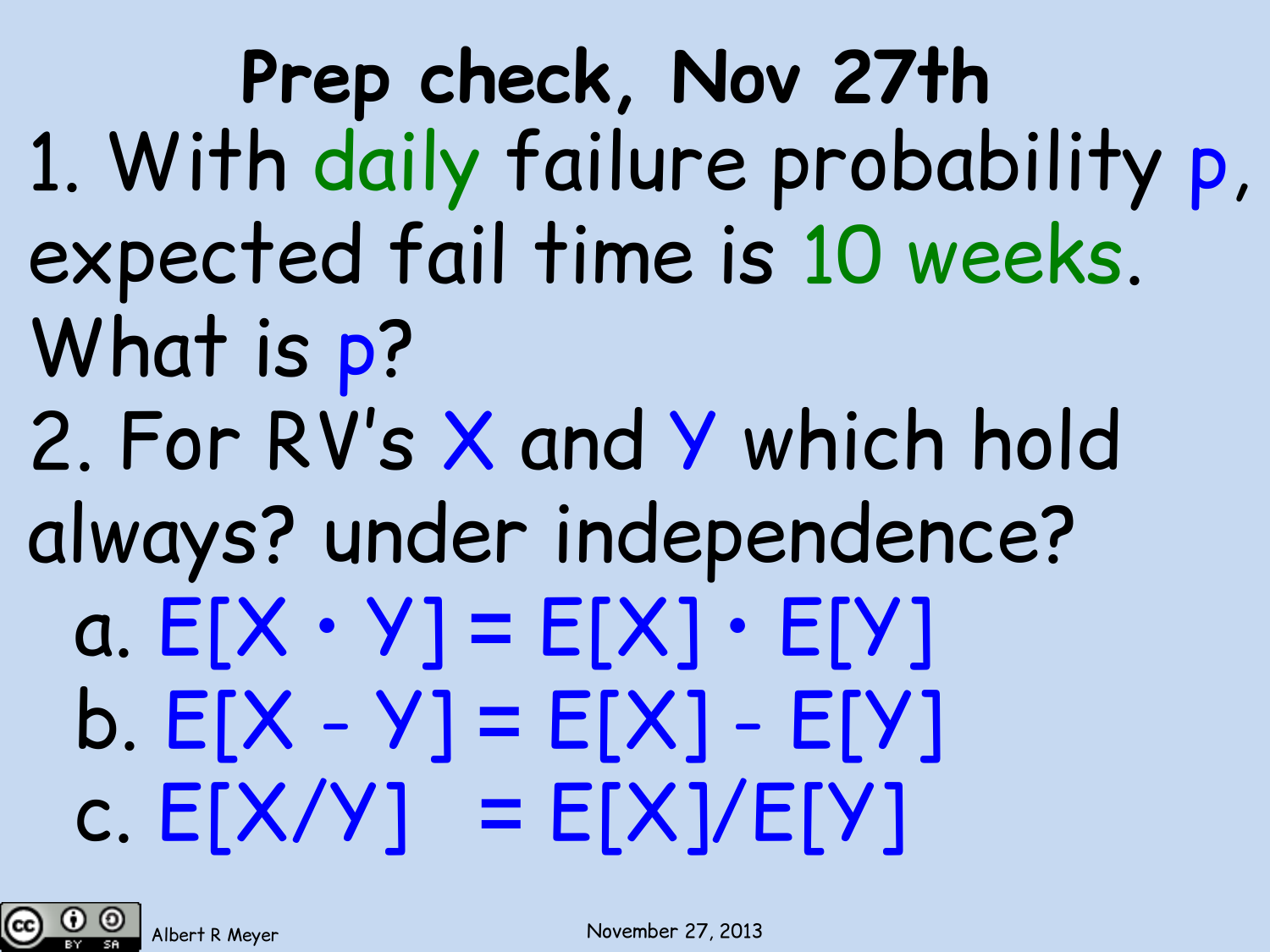

Prep check, Nov 27th
1. With daily failure probability p,
expected fail time is 10 weeks.
What is p?
2. For RV’s X and Y which hold
always? under independence?
  a. E[X • Y] = E[X] • E[Y]
  b. E[X - Y] = E[X] - E[Y]
  c. E[X/Y]   = E[X]/E[Y]